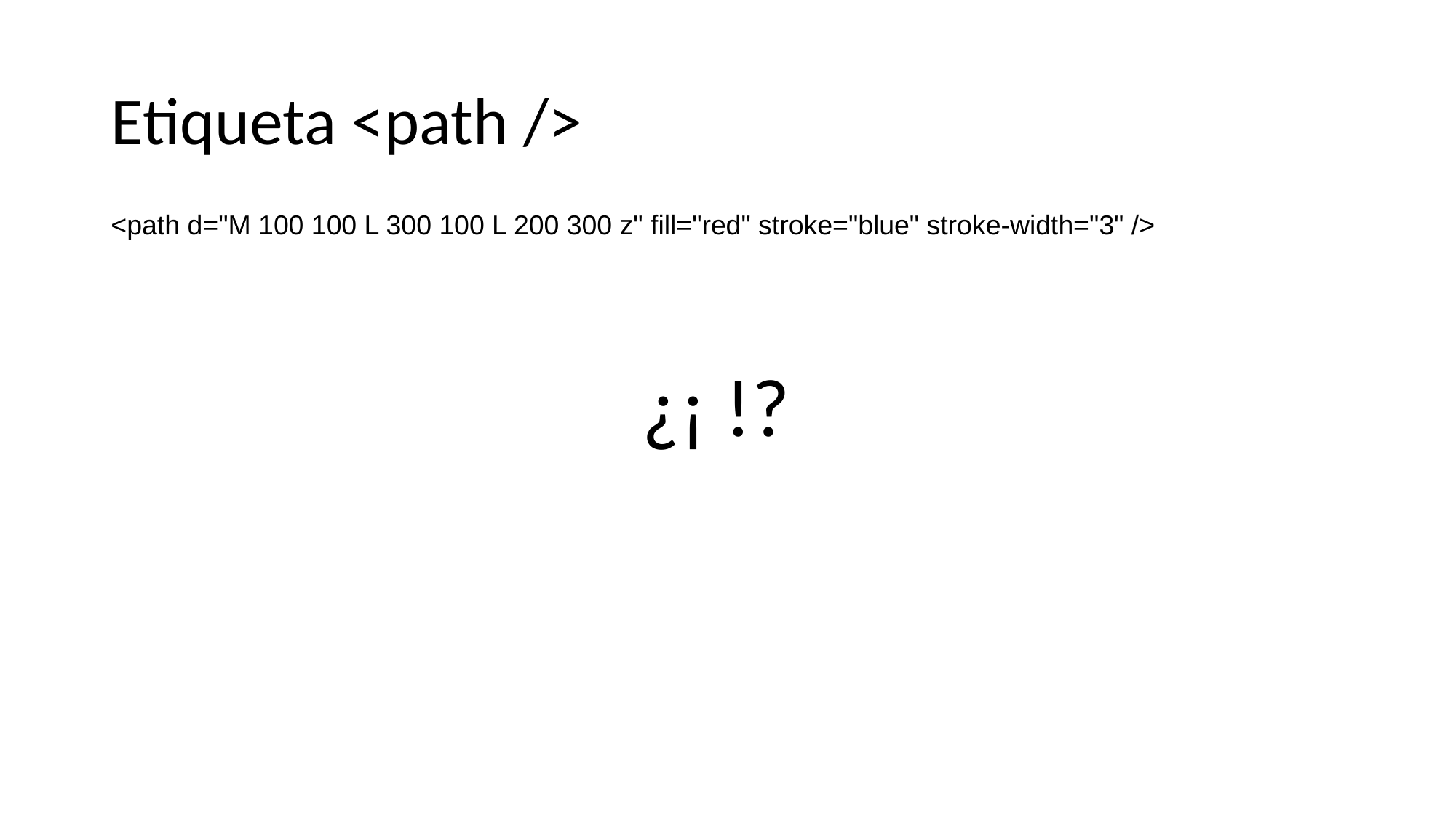

# Etiqueta <path />
<path d="M 100 100 L 300 100 L 200 300 z" fill="red" stroke="blue" stroke-width="3" />
¿¡ !?